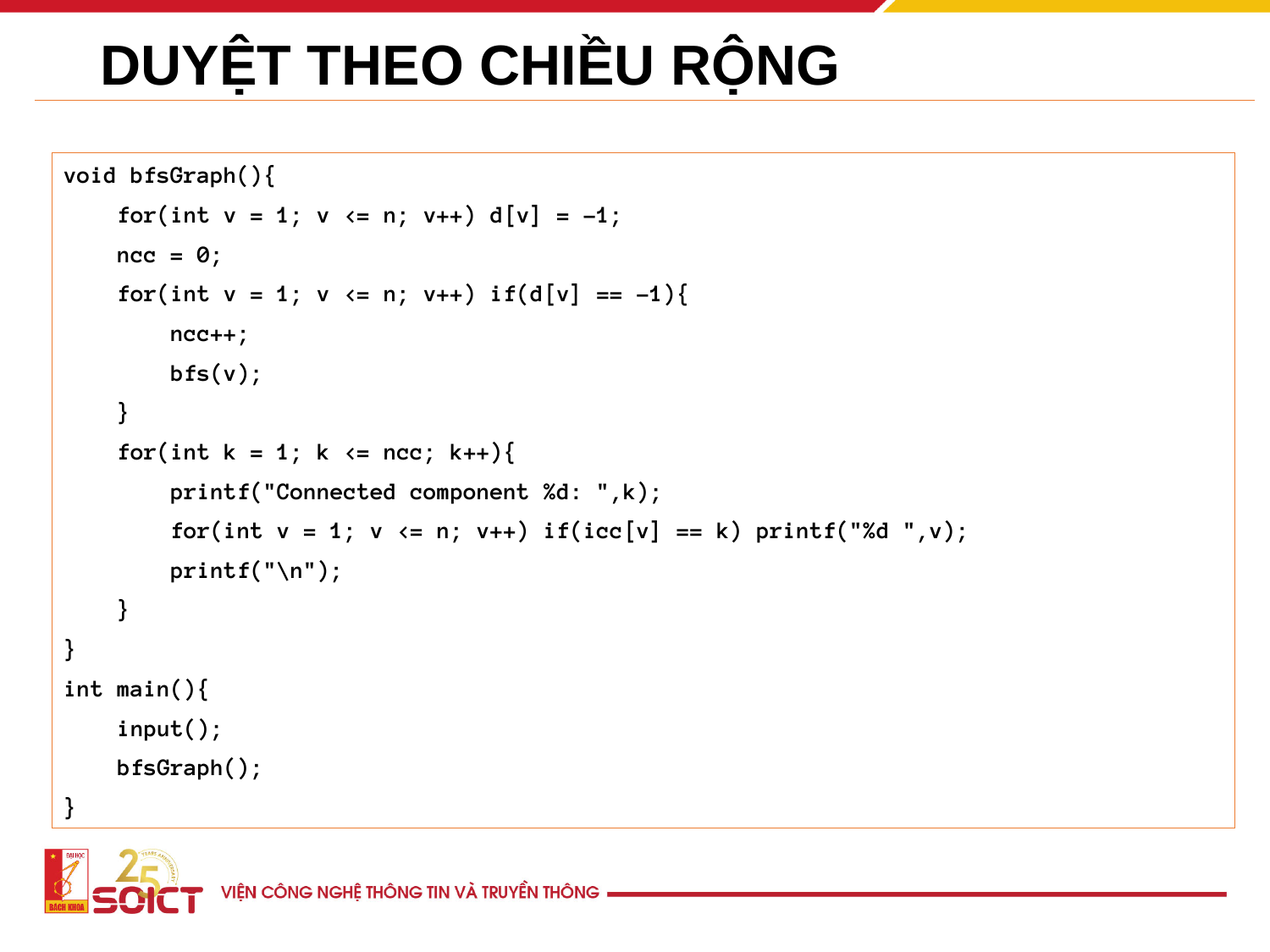

# DUYỆT THEO CHIỀU RỘNG
void bfsGraph(){
    for(int v = 1; v <= n; v++) d[v] = -1;
    ncc = 0;
    for(int v = 1; v <= n; v++) if(d[v] == -1){
        ncc++;
        bfs(v);
    }
    for(int k = 1; k <= ncc; k++){
        printf("Connected component %d: ",k);
        for(int v = 1; v <= n; v++) if(icc[v] == k) printf("%d ",v);
        printf("\n");
    }
}
int main(){
    input();
    bfsGraph();
}